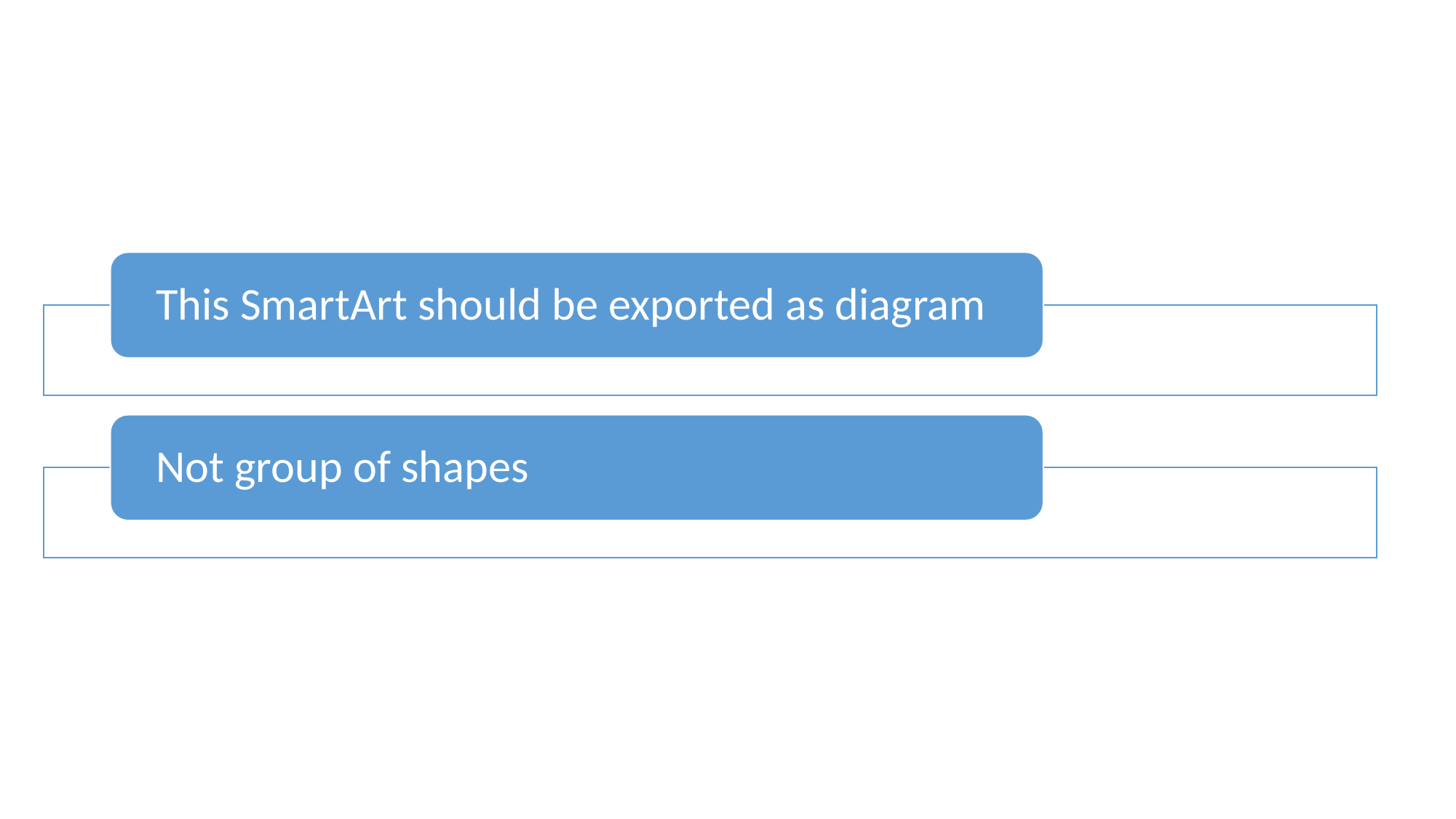

This SmartArt should be exported as diagram
Not group of shapes